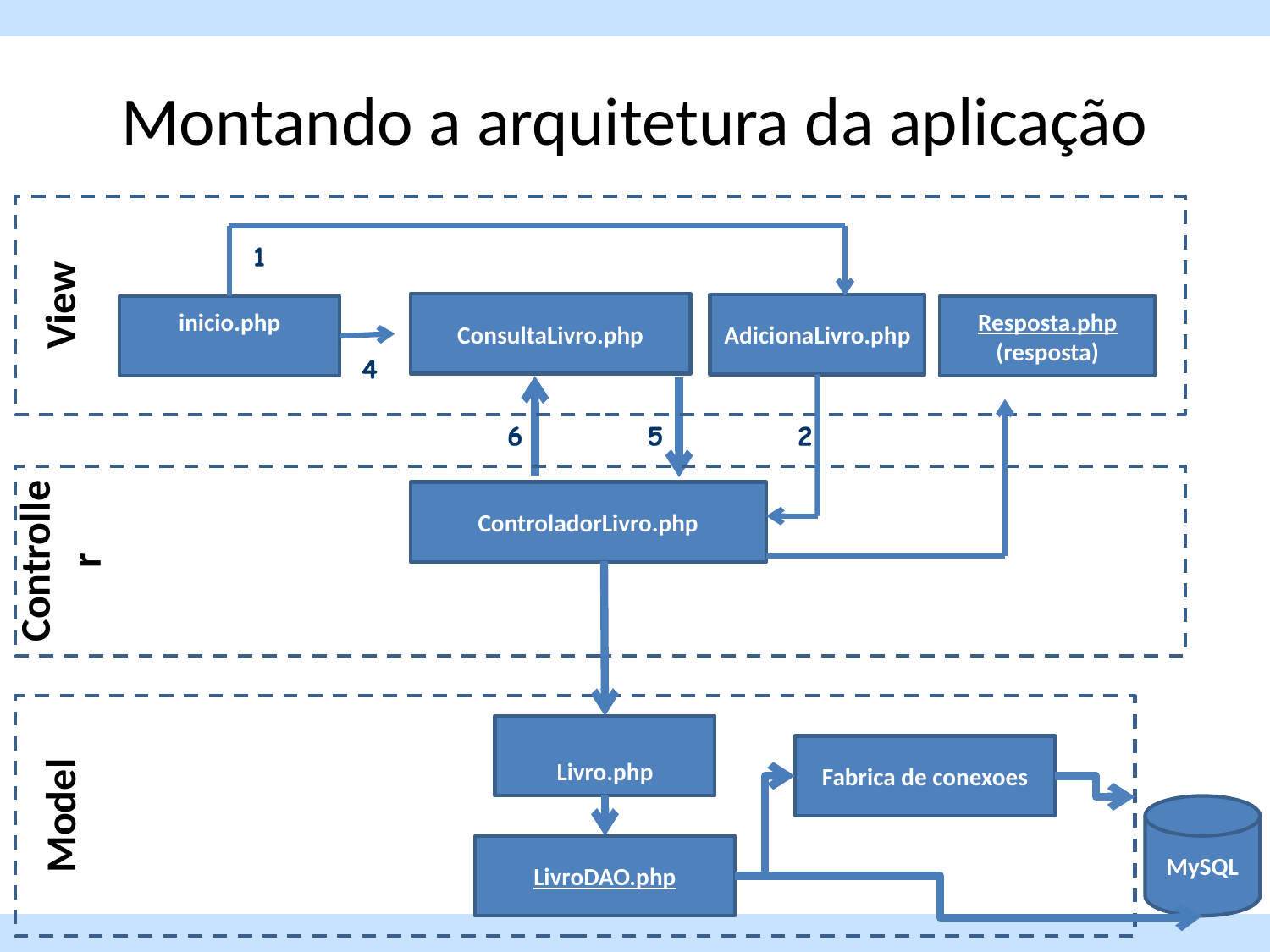

# Montando a arquitetura da aplicação
View

1
ConsultaLivro.php
AdicionaLivro.php
inicio.php

Resposta.php
(resposta)
4
3
6
5
2
Controller

ControladorLivro.php
Model

Livro.php

Fabrica de conexoes

MySQL

LivroDAO.php